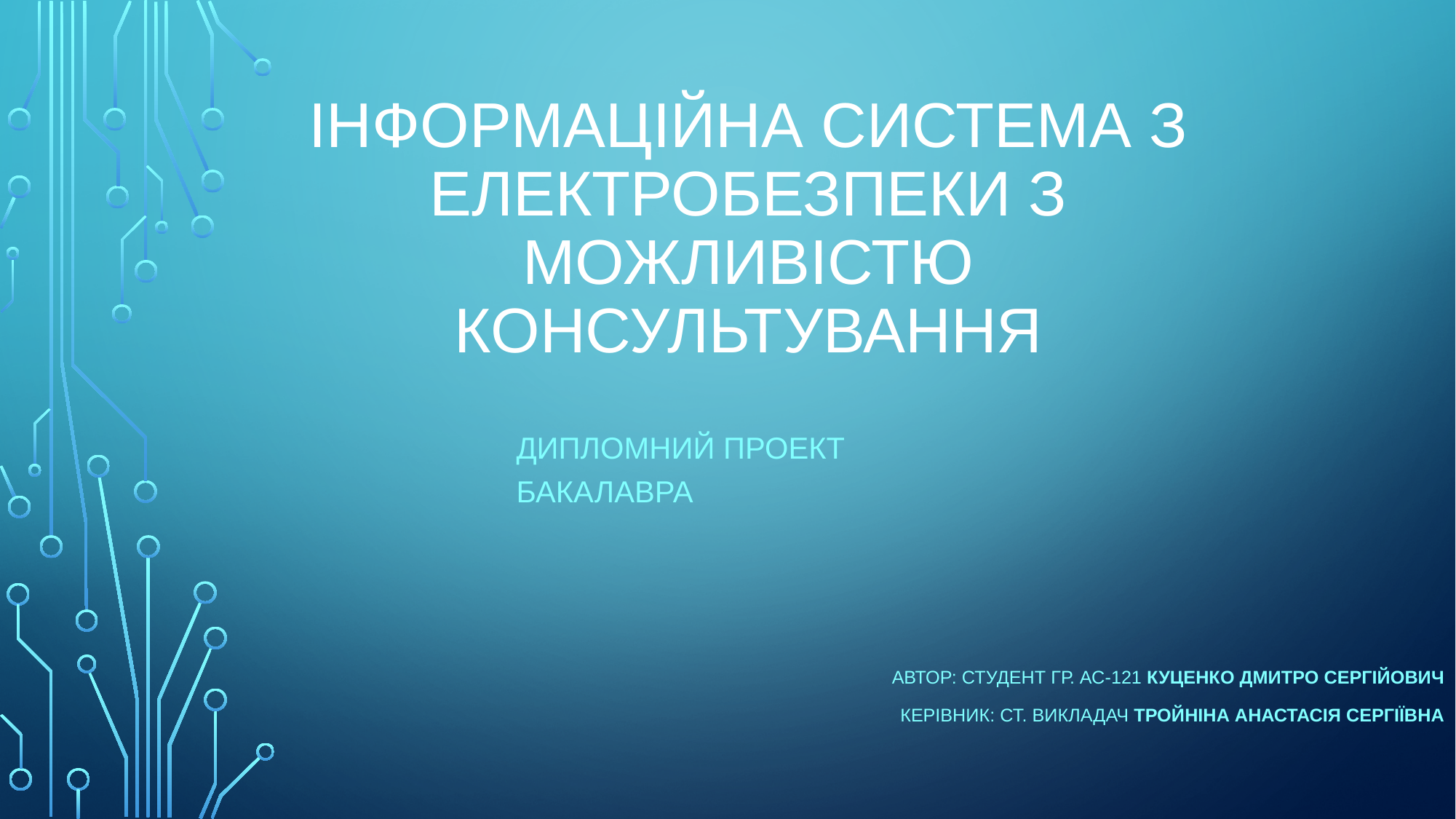

# Інформаційна система з електробезпеки з можливістю консультування
Дипломний проект бакалавра
Автор: Студент гр. АС-121 Куценко Дмитро Сергійович
Керівник: ст. викладач Тройніна Анастасія Сергіївна